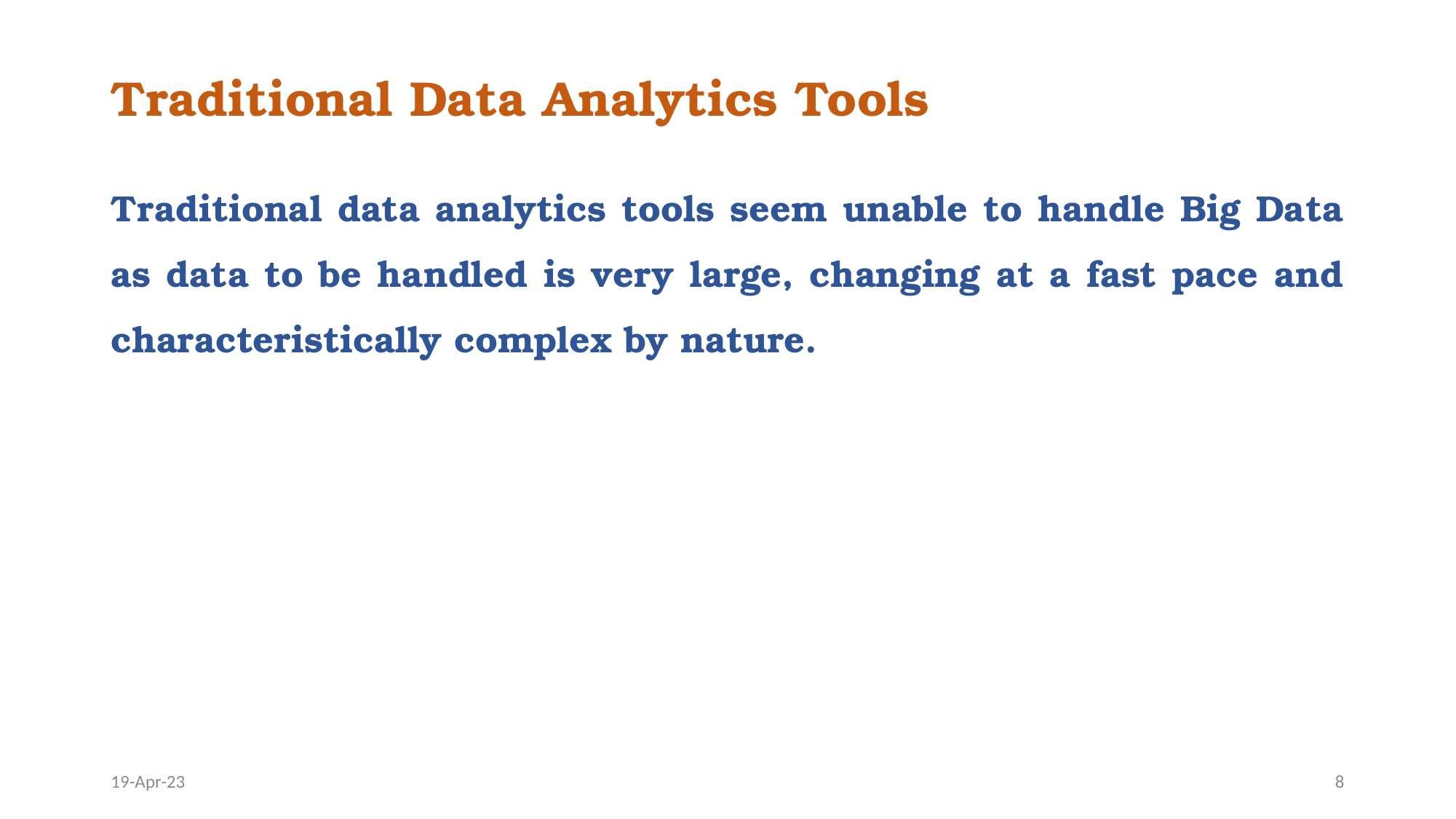

# Traditional Data Analytics Tools
Traditional data analytics tools seem unable to handle Big Data as data to be handled is very large, changing at a fast pace and characteristically complex by nature.
19-Apr-23
8